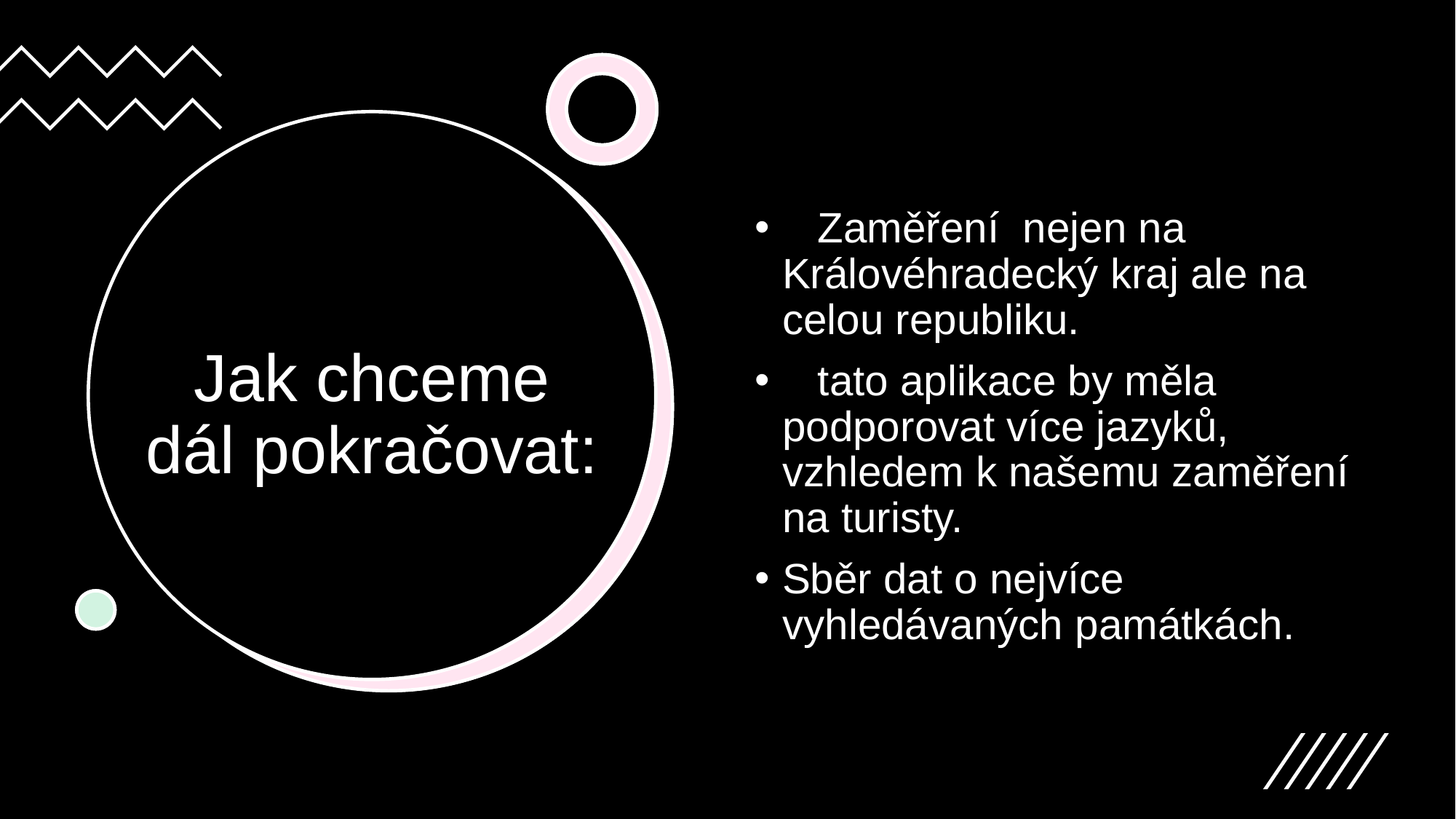

Zaměření  nejen na Královéhradecký kraj ale na celou republiku.
   tato aplikace by měla podporovat více jazyků, vzhledem k našemu zaměření na turisty.
Sběr dat o nejvíce vyhledávaných památkách.
# Jak chceme dál pokračovat: